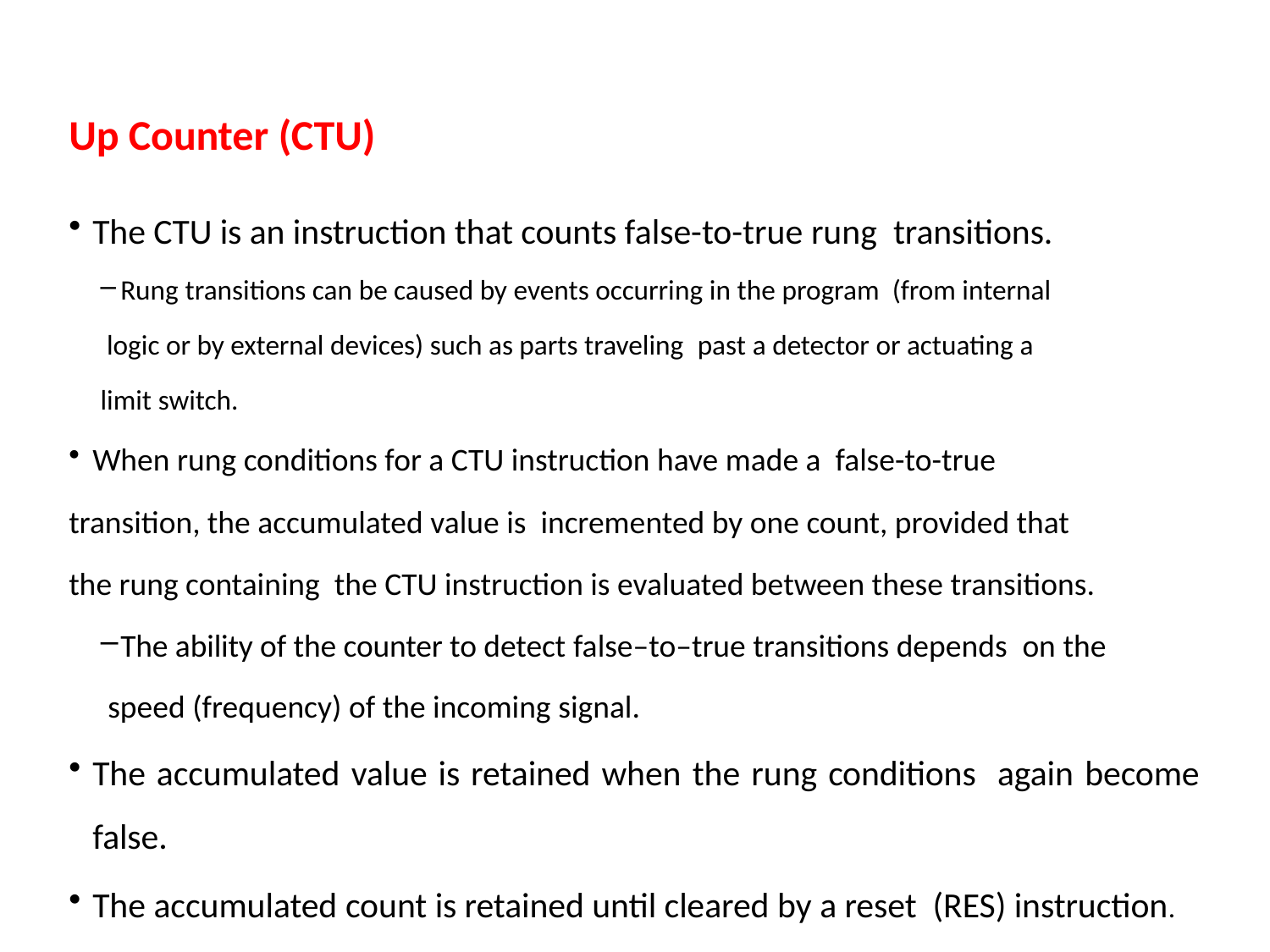

Up Counter (CTU)
The CTU is an instruction that counts false-to-true rung  transitions.
Rung transitions can be caused by events occurring in the program  (from internal
 logic or by external devices) such as parts traveling  past a detector or actuating a
limit switch.
When rung conditions for a CTU instruction have made a  false-to-true
transition, the accumulated value is  incremented by one count, provided that
the rung containing  the CTU instruction is evaluated between these transitions.
The ability of the counter to detect false–to–true transitions depends  on the
 speed (frequency) of the incoming signal.
The accumulated value is retained when the rung conditions  again become false.
The accumulated count is retained until cleared by a reset  (RES) instruction.